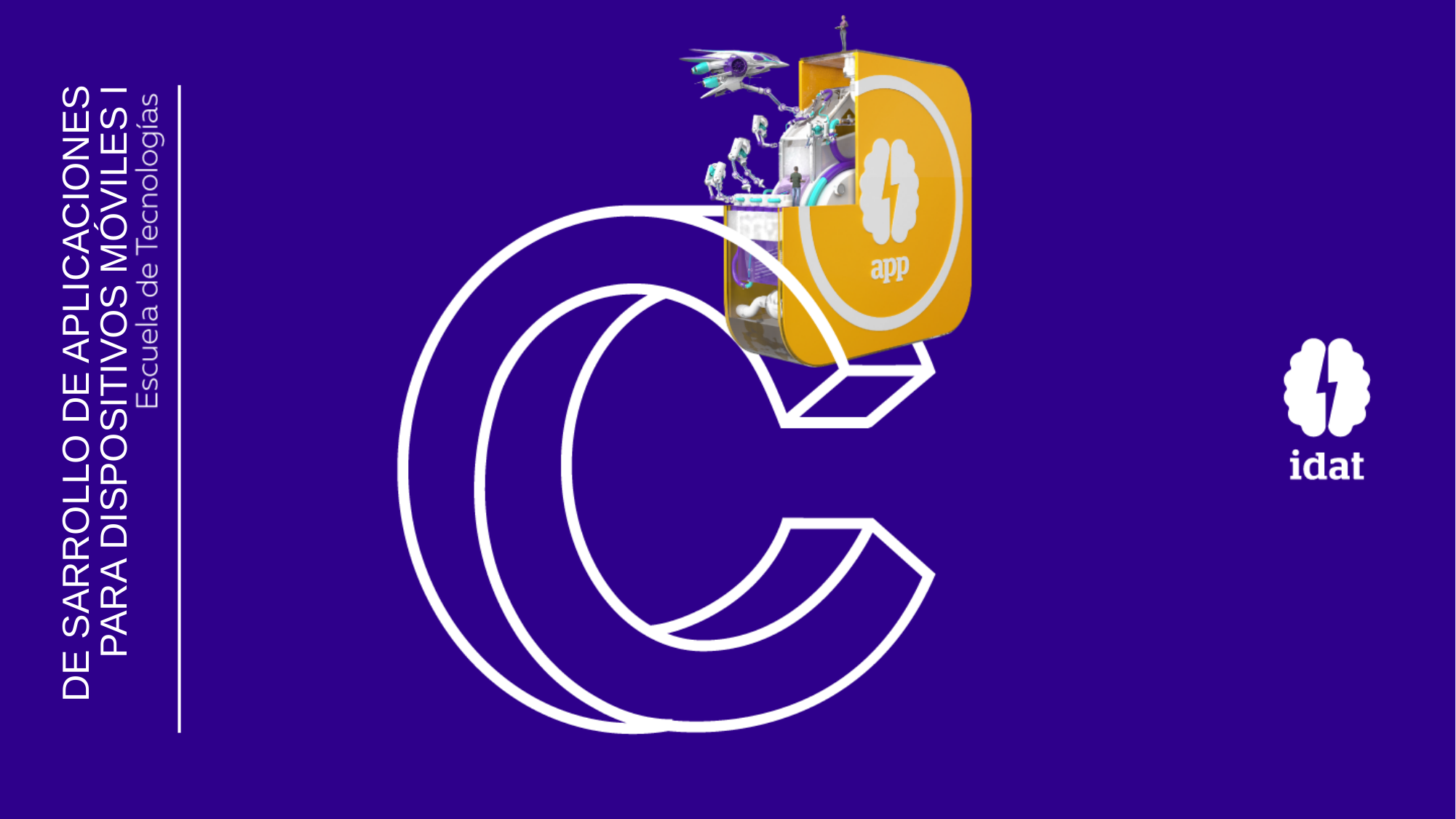

# DE SARROLLO DE APLICACIONES PARA DISPOSITIVOS MÓVILES I